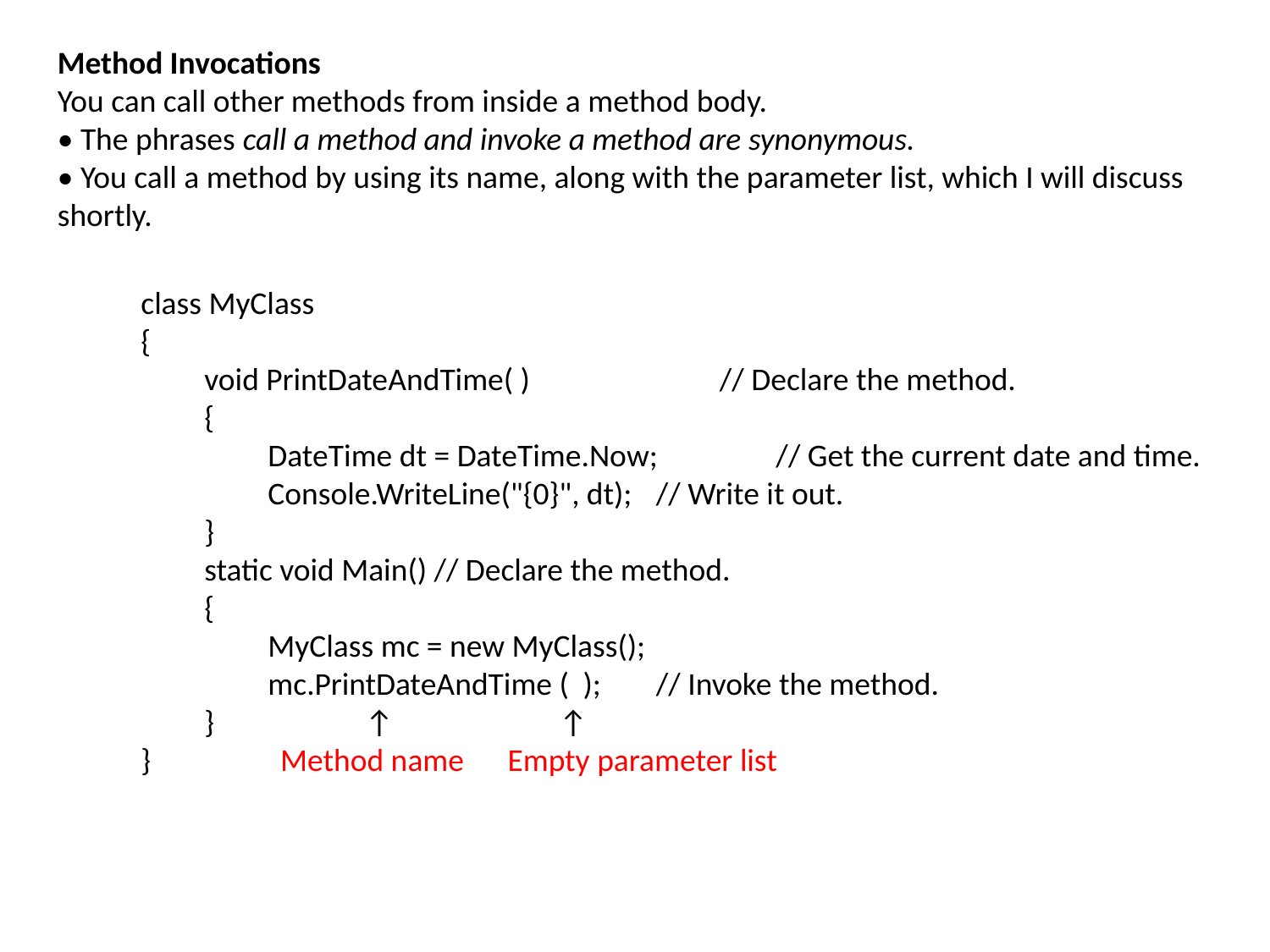

Method Invocations
You can call other methods from inside a method body.
• The phrases call a method and invoke a method are synonymous.
• You call a method by using its name, along with the parameter list, which I will discuss
shortly.
class MyClass
{
void PrintDateAndTime( )		 // Declare the method.
{
DateTime dt = DateTime.Now; 	// Get the current date and time.
Console.WriteLine("{0}", dt);	 // Write it out.
}
static void Main() // Declare the method.
{
MyClass mc = new MyClass();
mc.PrintDateAndTime (  );	 // Invoke the method.
}                     ↑                       ↑
}                  Method name      Empty parameter list